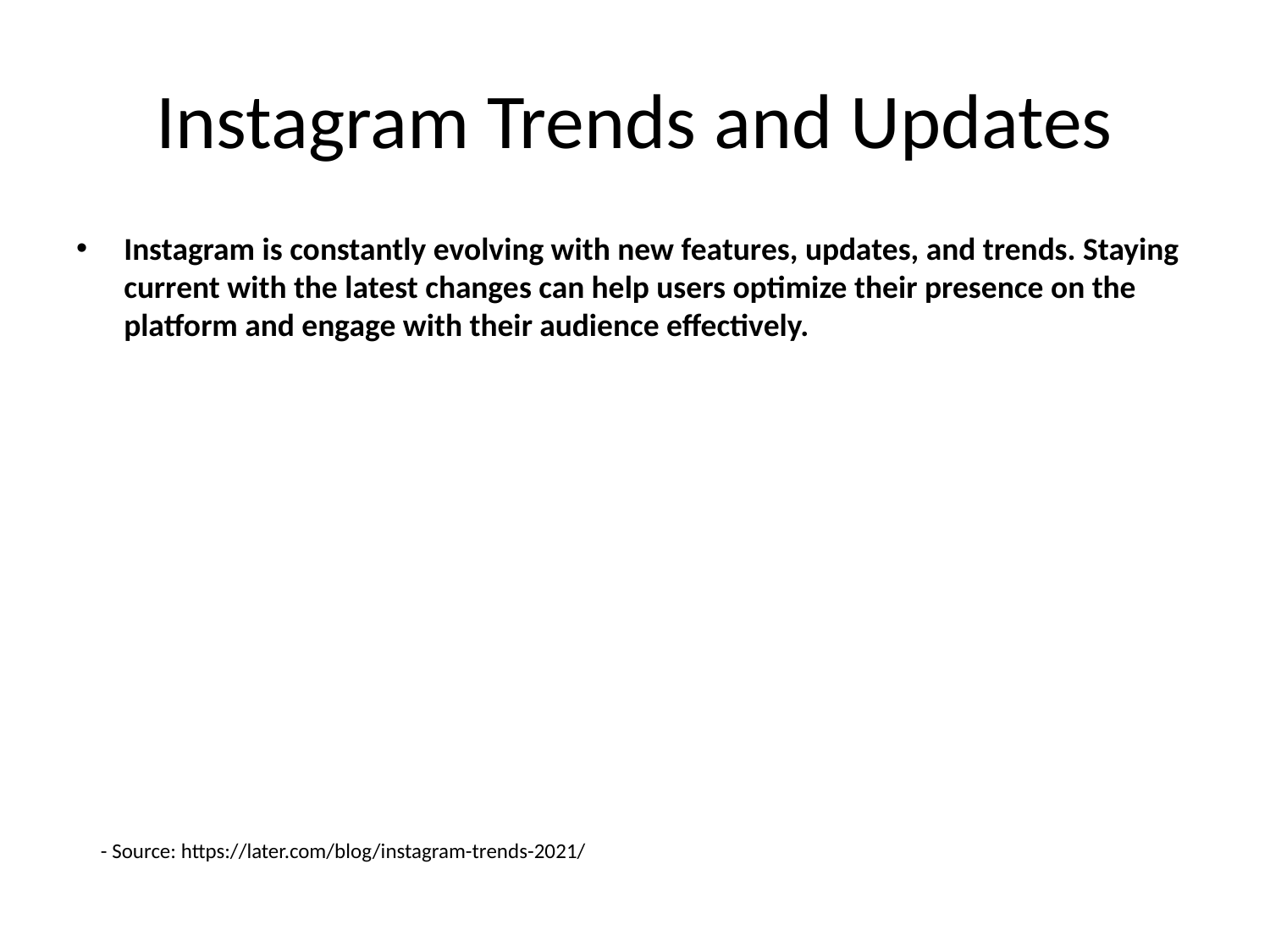

# Instagram Trends and Updates
Instagram is constantly evolving with new features, updates, and trends. Staying current with the latest changes can help users optimize their presence on the platform and engage with their audience effectively.

- Source: https://later.com/blog/instagram-trends-2021/